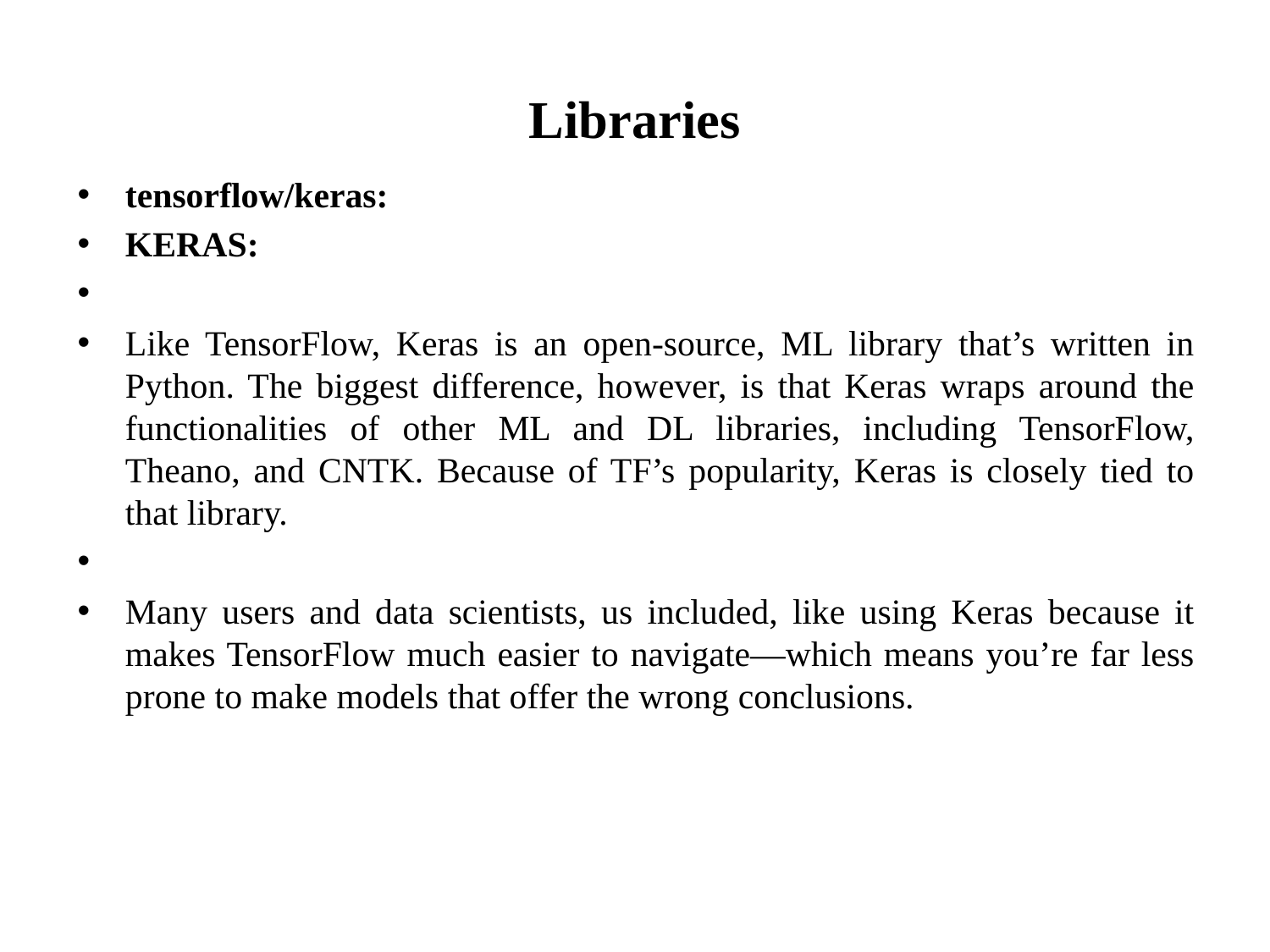

# Libraries
tensorflow/keras:
KERAS:

Like TensorFlow, Keras is an open-source, ML library that’s written in Python. The biggest difference, however, is that Keras wraps around the functionalities of other ML and DL libraries, including TensorFlow, Theano, and CNTK. Because of TF’s popularity, Keras is closely tied to that library.

Many users and data scientists, us included, like using Keras because it makes TensorFlow much easier to navigate—which means you’re far less prone to make models that offer the wrong conclusions.